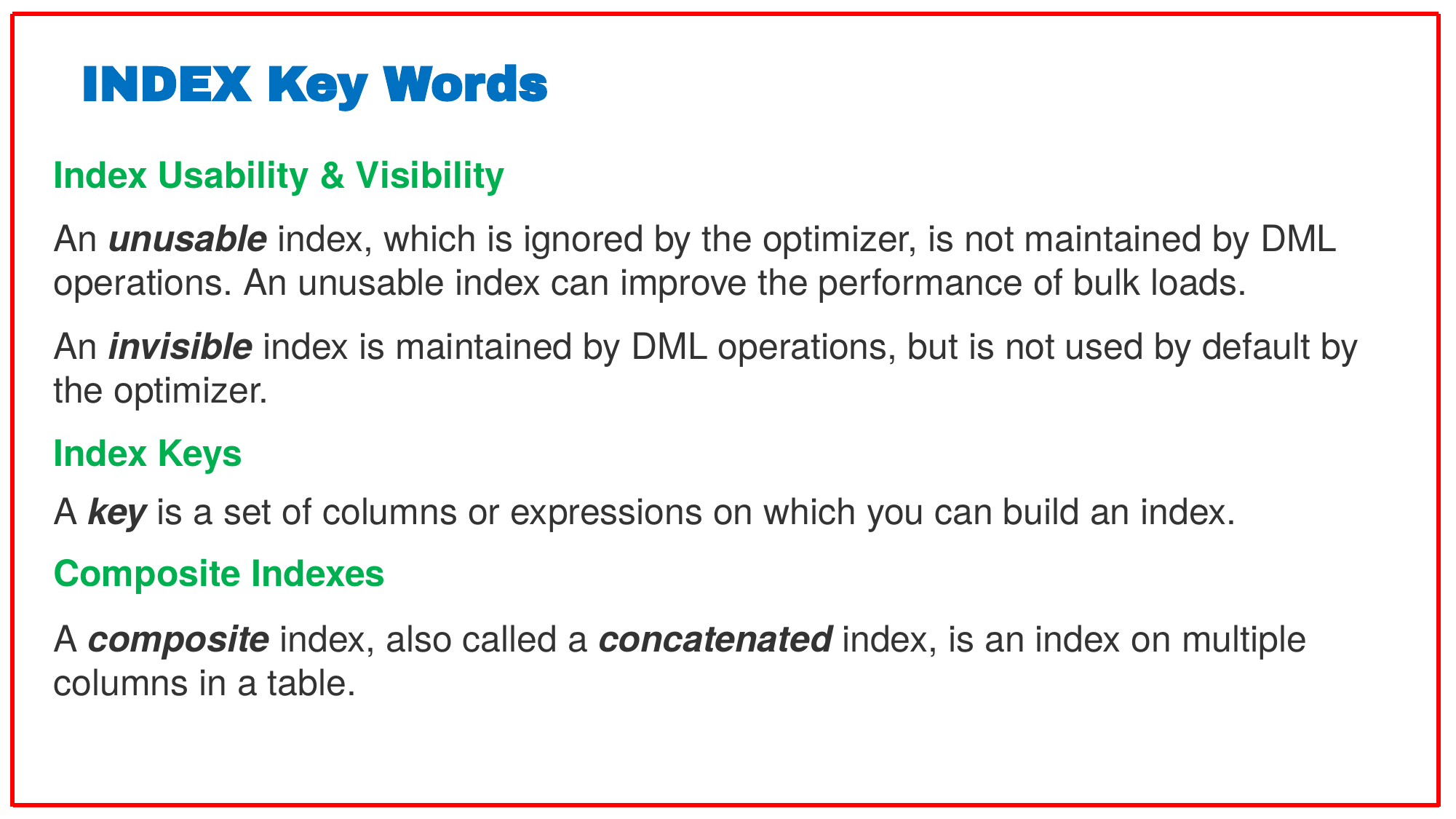

INDEX Key Words
Index Usability & Visibility

An unusable index, which is ignored by the optimizer, is not maintained by DML operations. An unusable index can improve the performance of bulk loads.

An invisible index is maintained by DML operations, but is not used by default by the optimizer.

Index Keys

A key is a set of columns or expressions on which you can build an index.

Composite Indexes

A composite index, also called a concatenated index, is an index on multiple columns in a table.